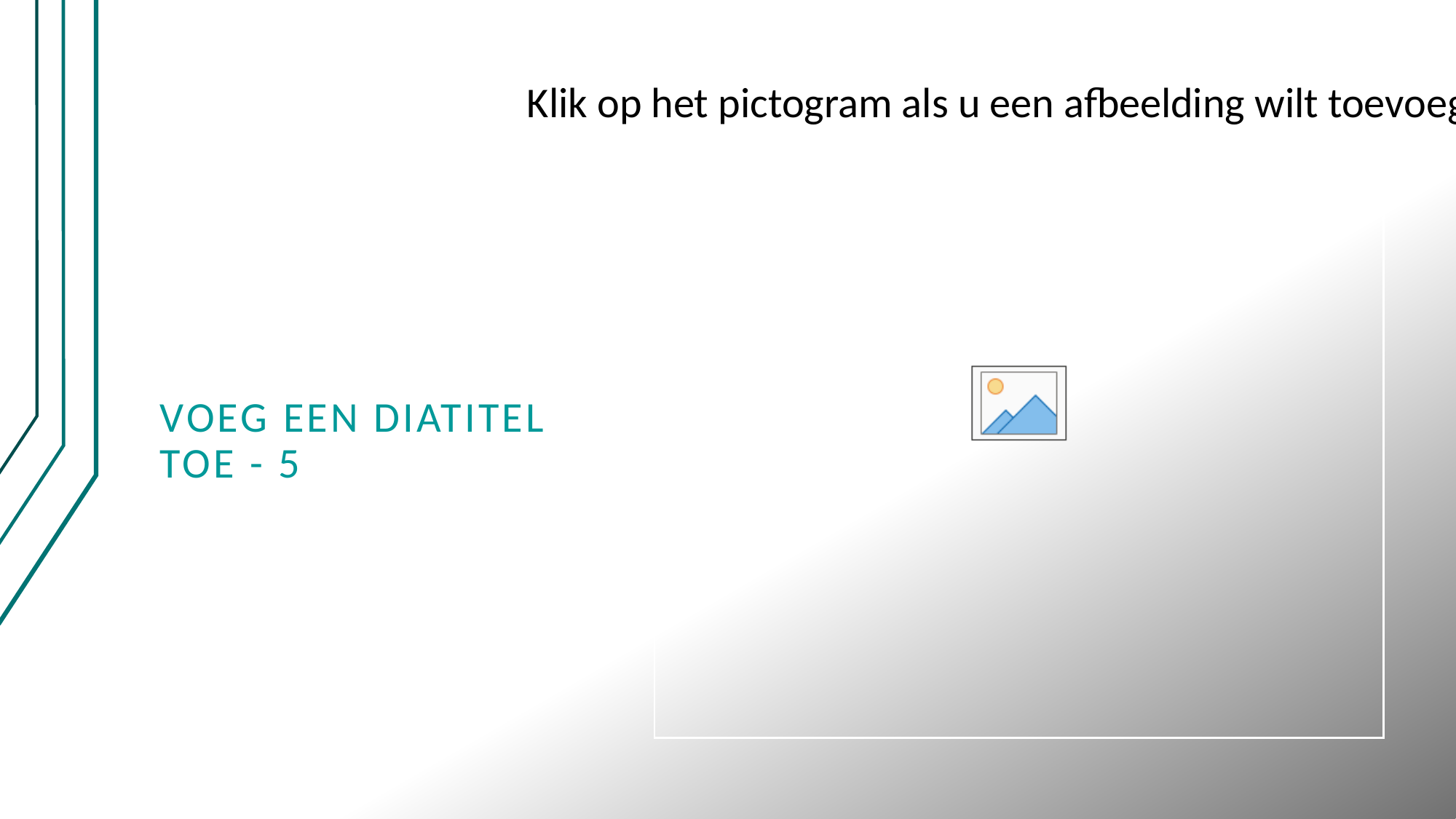

# Voeg een diatitel toe - 5